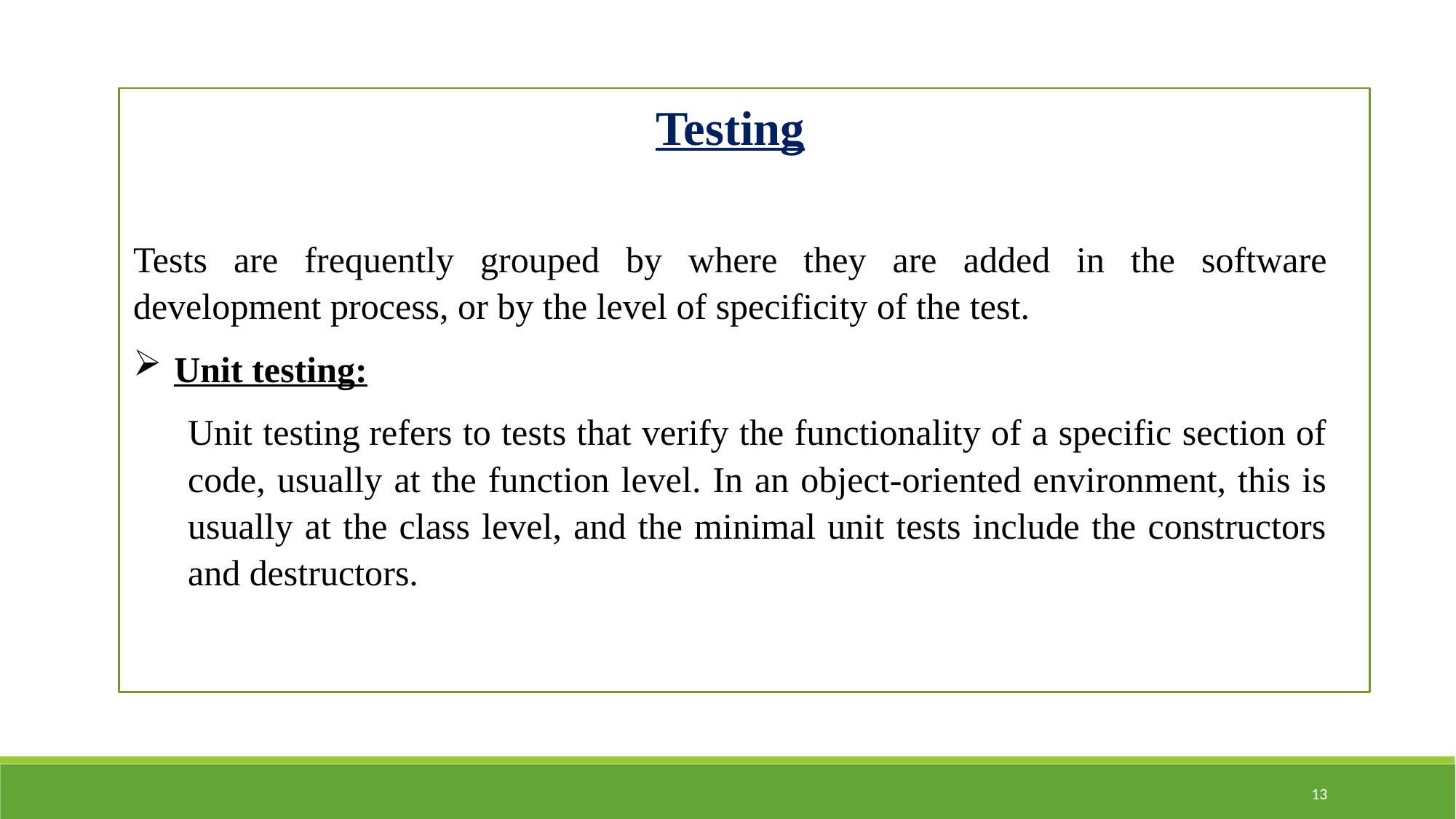

Testing

Tests are frequently grouped by where they are added in the software development process, or by the level of specificity of the test.
Unit testing:
Unit testing refers to tests that verify the functionality of a specific section of code, usually at the function level. In an object-oriented environment, this is usually at the class level, and the minimal unit tests include the constructors and destructors.

13